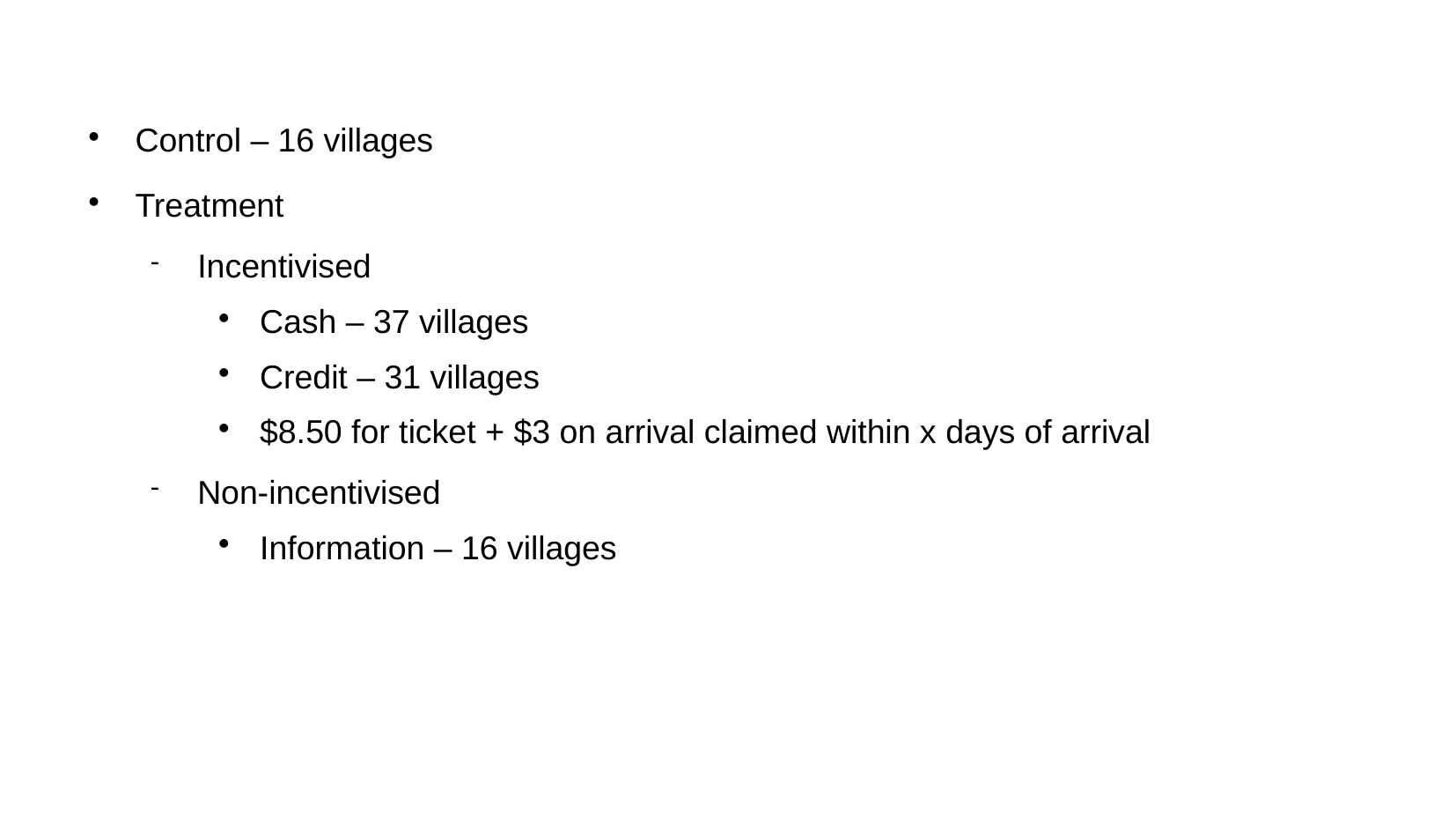

Control – 16 villages
Treatment
Incentivised
Cash – 37 villages
Credit – 31 villages
$8.50 for ticket + $3 on arrival claimed within x days of arrival
Non-incentivised
Information – 16 villages